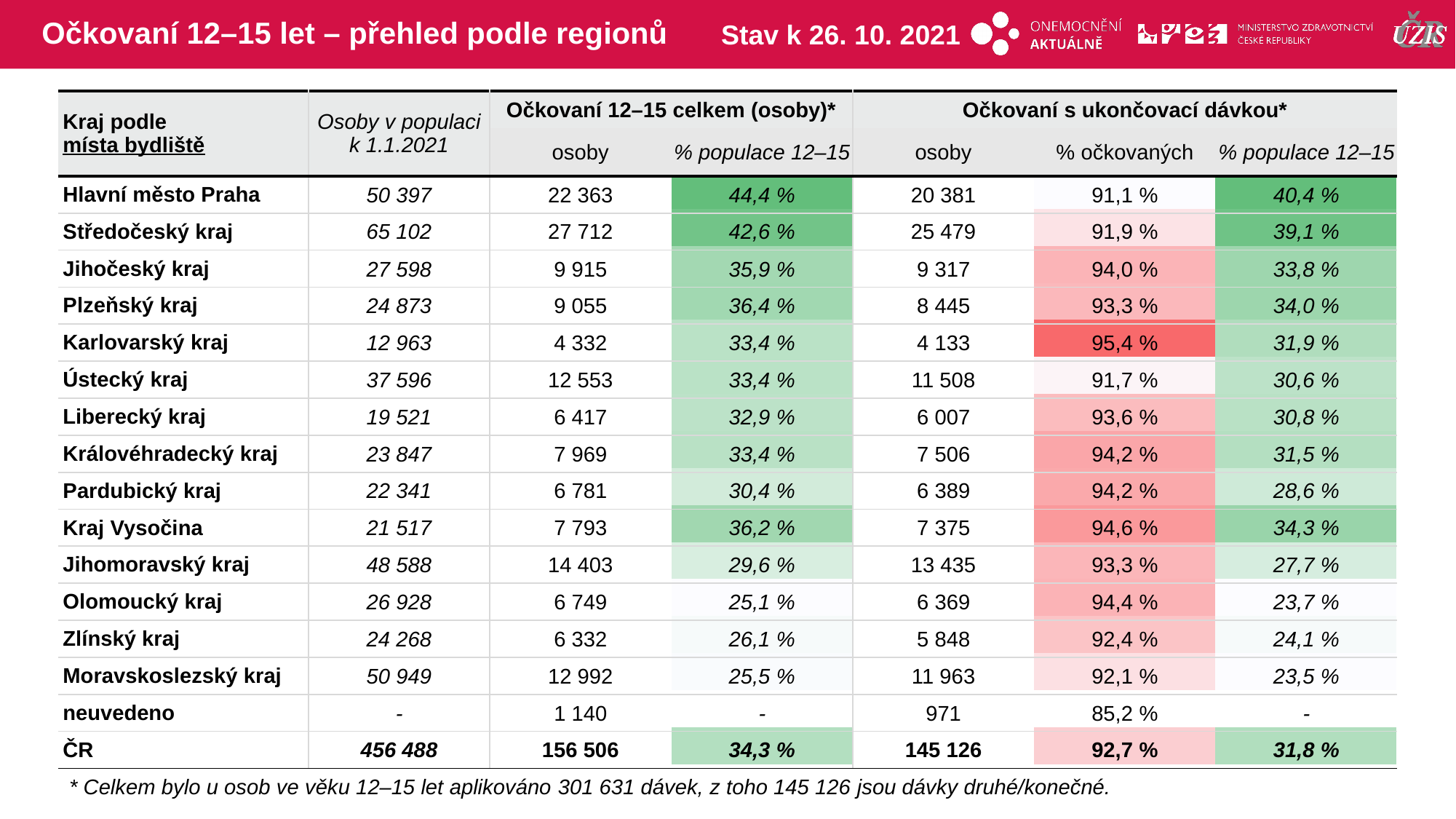

# Očkovaní 12–15 let – přehled podle regionů
Stav k 26. 10. 2021
| Kraj podle místa bydliště | Osoby v populaci k 1.1.2021 | Očkovaní 12–15 celkem (osoby)\* |  | Očkovaní s ukončovací dávkou\* |  |  |
| --- | --- | --- | --- | --- | --- | --- |
|  |  | osoby | % populace 12–15 | osoby | % očkovaných | % populace 12–15 |
| Hlavní město Praha | 50 397 | 22 363 | 44,4 % | 20 381 | 91,1 % | 40,4 % |
| Středočeský kraj | 65 102 | 27 712 | 42,6 % | 25 479 | 91,9 % | 39,1 % |
| Jihočeský kraj | 27 598 | 9 915 | 35,9 % | 9 317 | 94,0 % | 33,8 % |
| Plzeňský kraj | 24 873 | 9 055 | 36,4 % | 8 445 | 93,3 % | 34,0 % |
| Karlovarský kraj | 12 963 | 4 332 | 33,4 % | 4 133 | 95,4 % | 31,9 % |
| Ústecký kraj | 37 596 | 12 553 | 33,4 % | 11 508 | 91,7 % | 30,6 % |
| Liberecký kraj | 19 521 | 6 417 | 32,9 % | 6 007 | 93,6 % | 30,8 % |
| Královéhradecký kraj | 23 847 | 7 969 | 33,4 % | 7 506 | 94,2 % | 31,5 % |
| Pardubický kraj | 22 341 | 6 781 | 30,4 % | 6 389 | 94,2 % | 28,6 % |
| Kraj Vysočina | 21 517 | 7 793 | 36,2 % | 7 375 | 94,6 % | 34,3 % |
| Jihomoravský kraj | 48 588 | 14 403 | 29,6 % | 13 435 | 93,3 % | 27,7 % |
| Olomoucký kraj | 26 928 | 6 749 | 25,1 % | 6 369 | 94,4 % | 23,7 % |
| Zlínský kraj | 24 268 | 6 332 | 26,1 % | 5 848 | 92,4 % | 24,1 % |
| Moravskoslezský kraj | 50 949 | 12 992 | 25,5 % | 11 963 | 92,1 % | 23,5 % |
| neuvedeno | - | 1 140 | - | 971 | 85,2 % | - |
| ČR | 456 488 | 156 506 | 34,3 % | 145 126 | 92,7 % | 31,8 % |
|  |  |  |  |  |  |
| --- | --- | --- | --- | --- | --- |
|  |  |  |  |  |  |
|  |  |  |  |  |  |
|  |  |  |  |  |  |
|  |  |  |  |  |  |
|  |  |  |  |  |  |
|  |  |  |  |  |  |
|  |  |  |  |  |  |
|  |  |  |  |  |  |
|  |  |  |  |  |  |
|  |  |  |  |  |  |
|  |  |  |  |  |  |
|  |  |  |  |  |  |
|  |  |  |  |  |  |
|  |  |  |  |  |  |
|  |  |  |  |  |  |
* Celkem bylo u osob ve věku 12–15 let aplikováno 301 631 dávek, z toho 145 126 jsou dávky druhé/konečné.